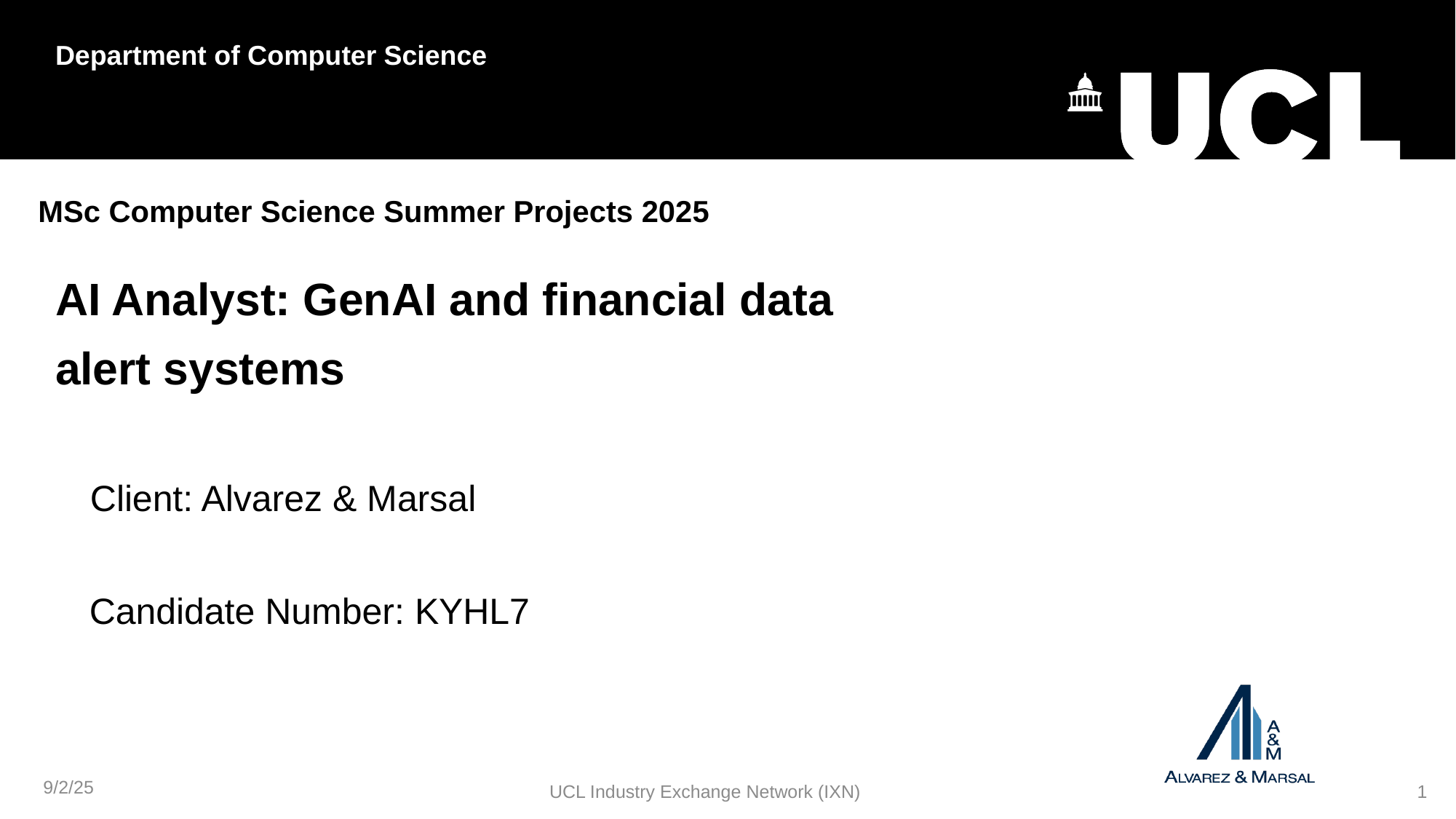

AI Analyst: GenAI and financial data
alert systems
Client: Alvarez & Marsal

Candidate Number: KYHL7